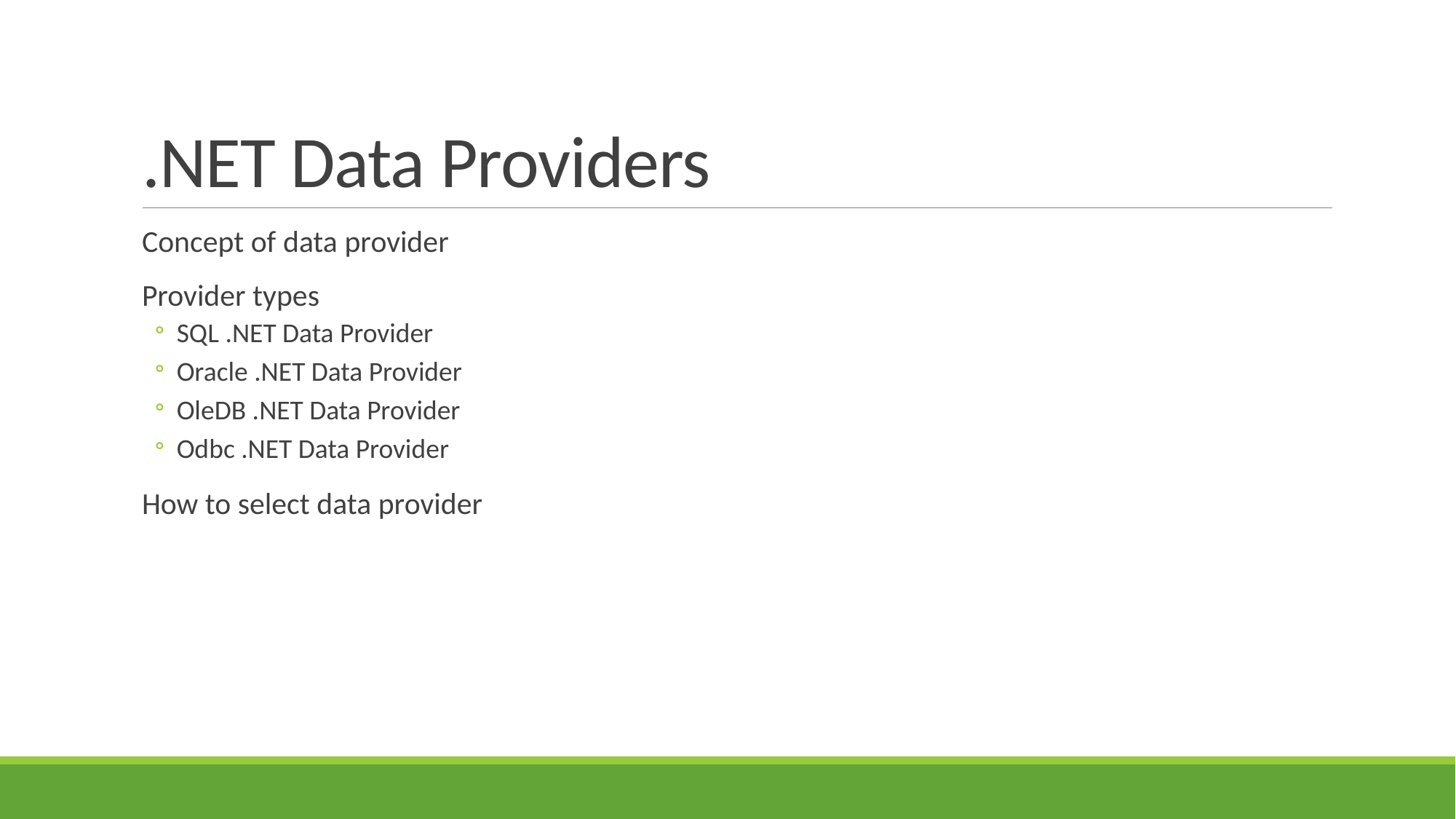

# .NET Data Providers
Concept of data provider
Provider types
SQL .NET Data Provider
Oracle .NET Data Provider
OleDB .NET Data Provider
Odbc .NET Data Provider
How to select data provider